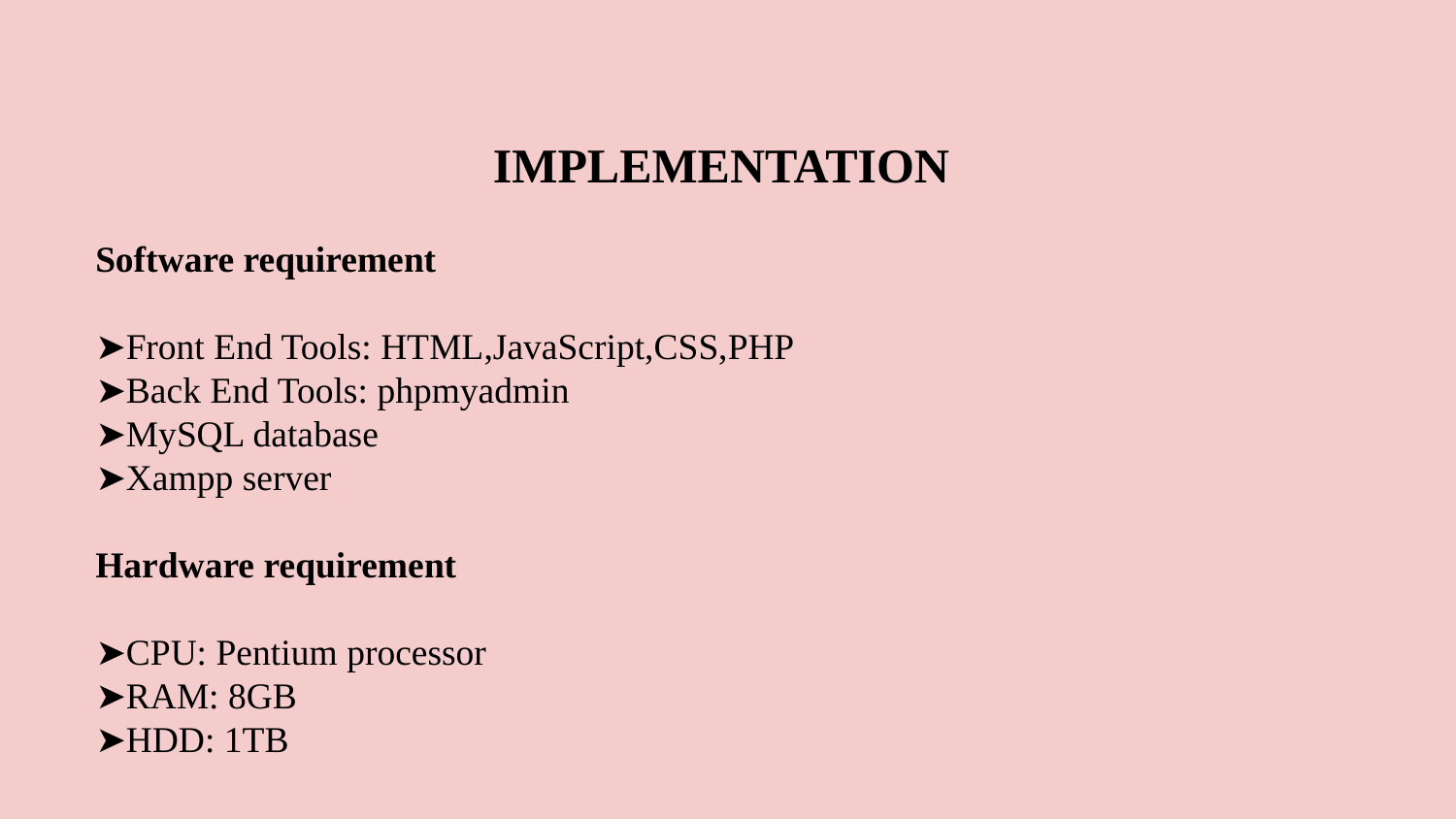

IMPLEMENTATION

      Software requirement

      ➤Front End Tools: HTML,JavaScript,CSS,PHP
      ➤Back End Tools: phpmyadmin
      ➤MySQL database
      ➤Xampp server

      Hardware requirement

      ➤CPU: Pentium processor
      ➤RAM: 8GB
      ➤HDD: 1TB